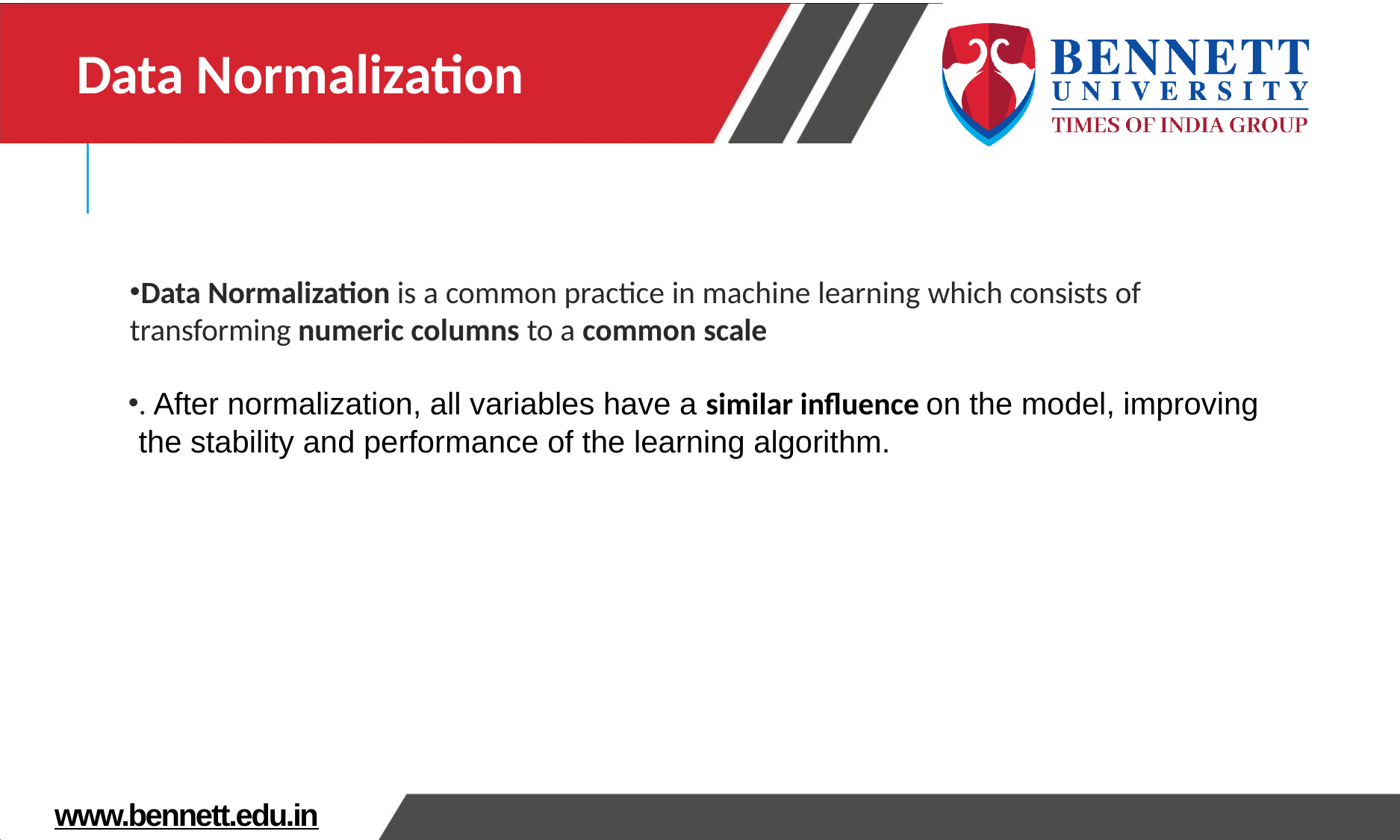

# Data Normalization
Data Normalization is a common practice in machine learning which consists of
transforming numeric columns to a common scale

. After normalization, all variables have a similar influence on the model, improving  the stability and performance of the learning algorithm.
www.bennett.edu.in